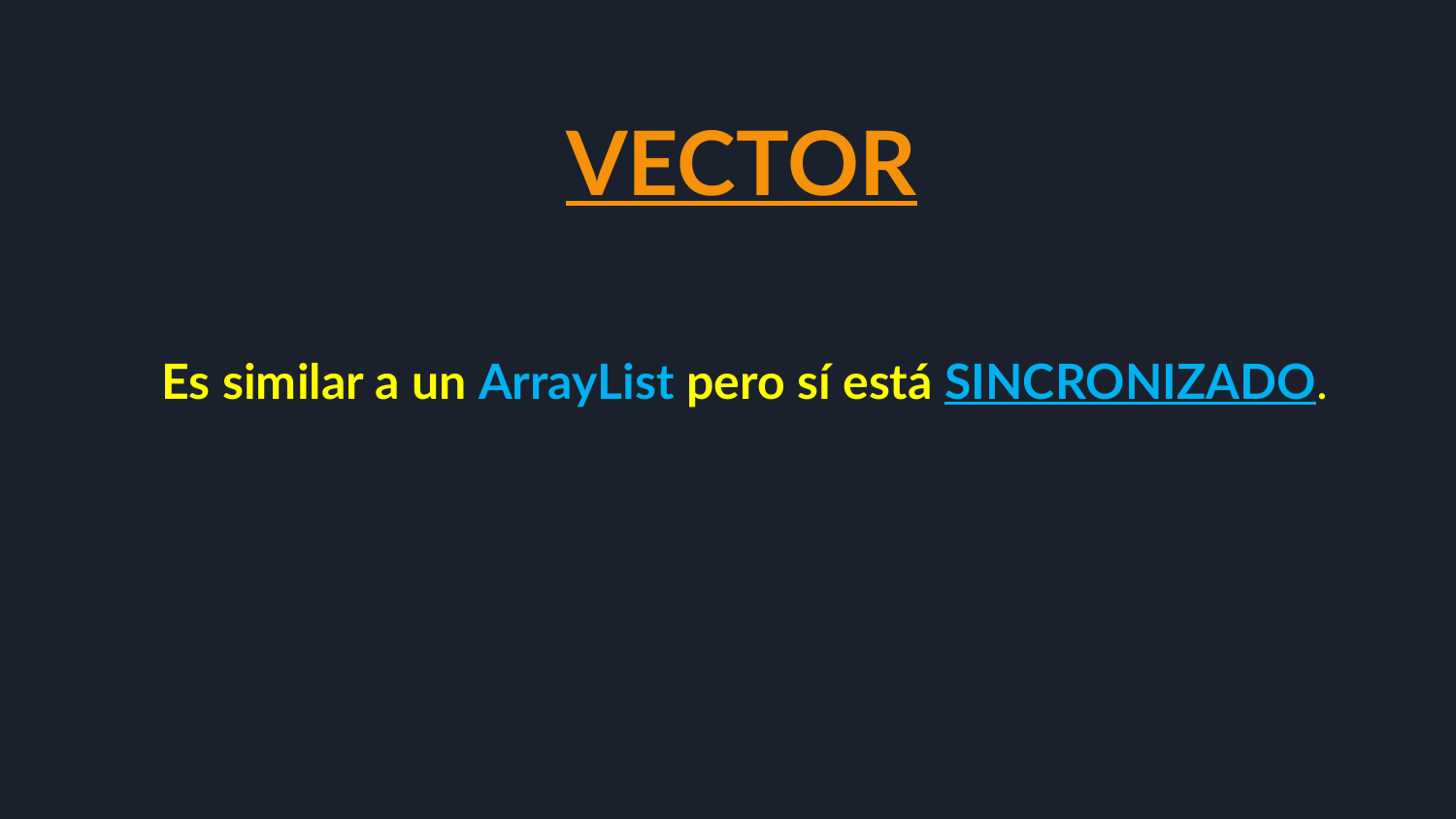

VECTOR
Es similar a un ArrayList pero sí está SINCRONIZADO.